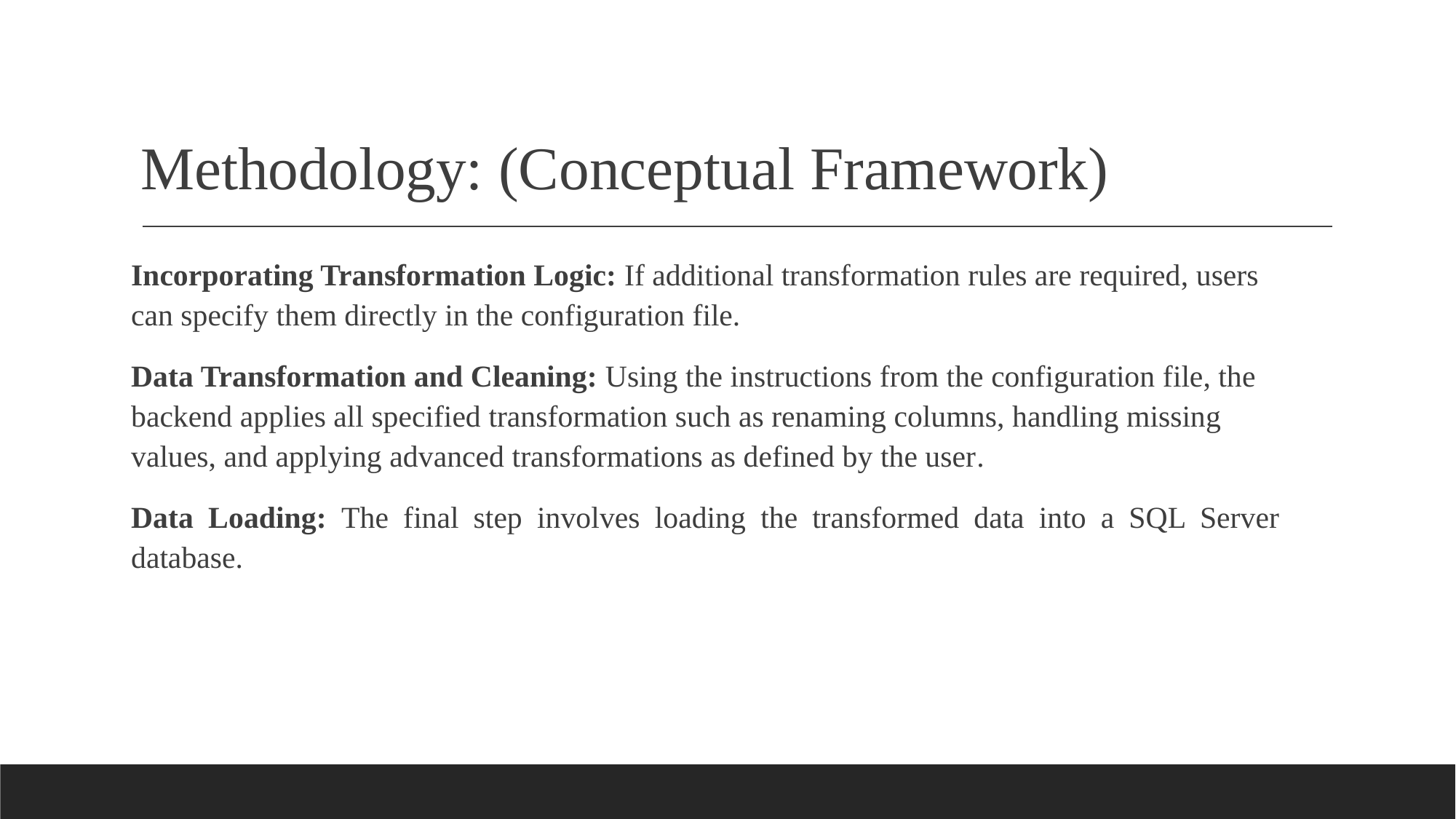

# Methodology: (Conceptual Framework)
Incorporating Transformation Logic: If additional transformation rules are required, users can specify them directly in the configuration file.
Data Transformation and Cleaning: Using the instructions from the configuration file, the backend applies all specified transformation such as renaming columns, handling missing values, and applying advanced transformations as defined by the user.
Data Loading: The final step involves loading the transformed data into a SQL Server database.